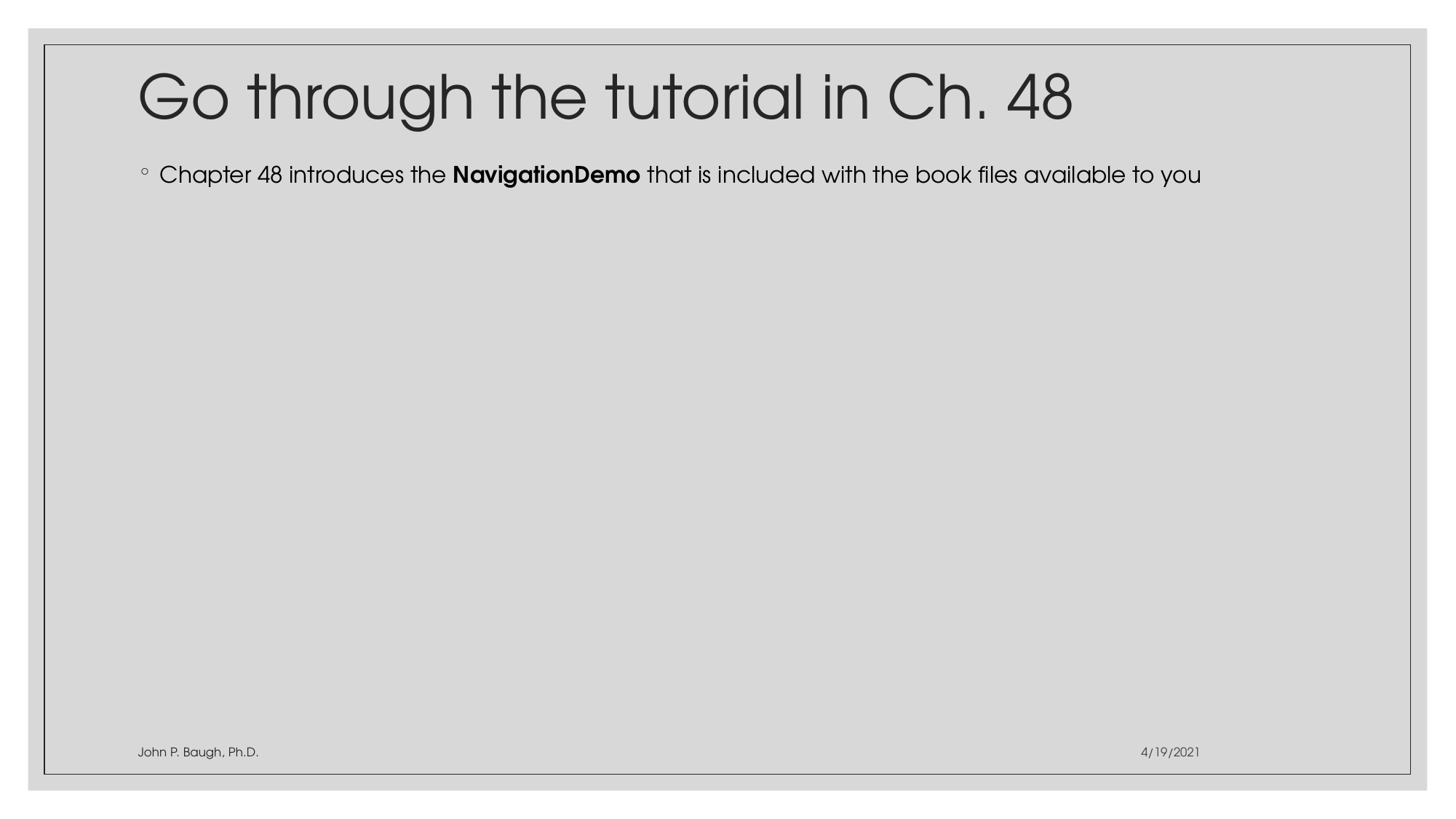

# Go through the tutorial in Ch. 48
Chapter 48 introduces the NavigationDemo that is included with the book files available to you
John P. Baugh, Ph.D.
4/19/2021